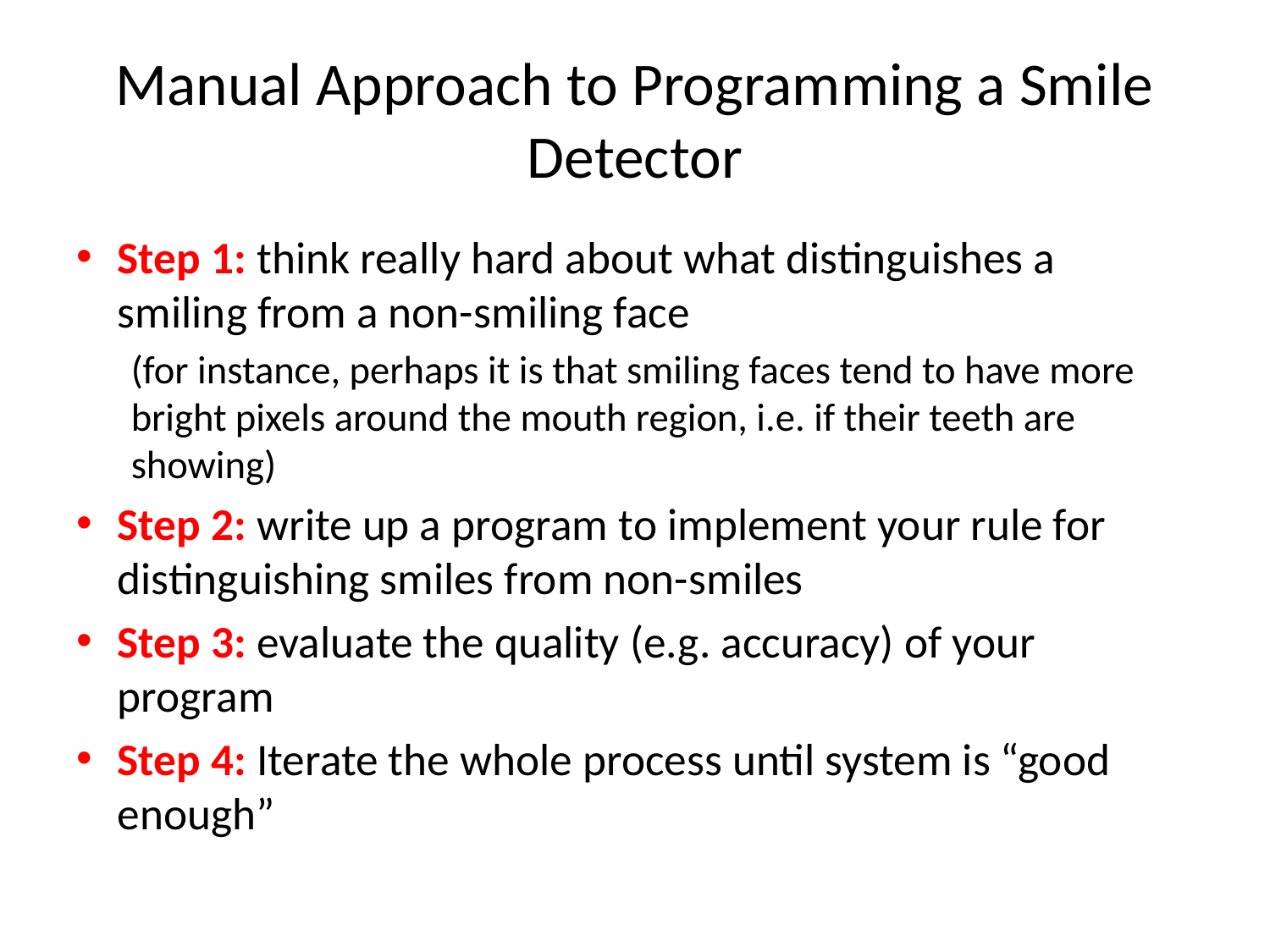

# Manual Approach to Programming a Smile Detector
Step 1: think really hard about what distinguishes a smiling from a non-smiling face
(for instance, perhaps it is that smiling faces tend to have more bright pixels around the mouth region, i.e. if their teeth are showing)
Step 2: write up a program to implement your rule for distinguishing smiles from non-smiles
Step 3: evaluate the quality (e.g. accuracy) of your program
Step 4: Iterate the whole process until system is “good enough”